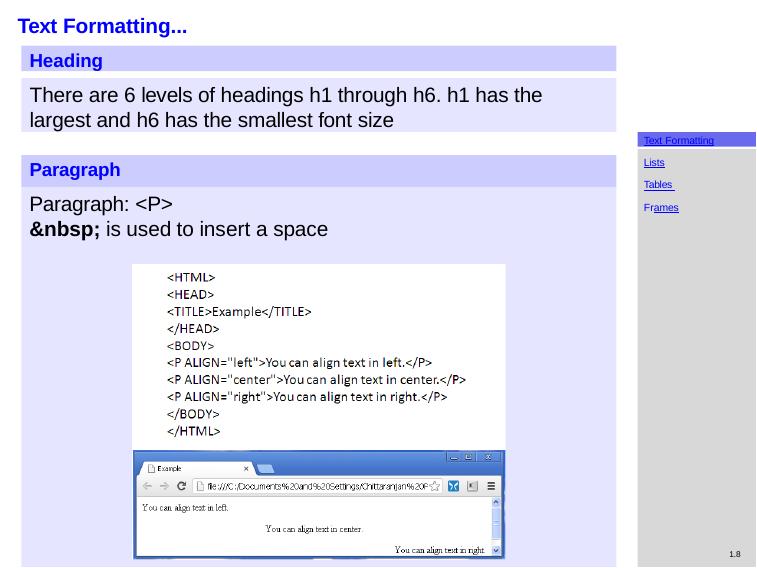

# Text Formatting...
Heading
There are 6 levels of headings h1 through h6. h1 has the  largest and h6 has the smallest font size
Text Formatting

Lists
Tables  Frames

Paragraph

Paragraph: <P>
&nbsp; is used to insert a space

1.8